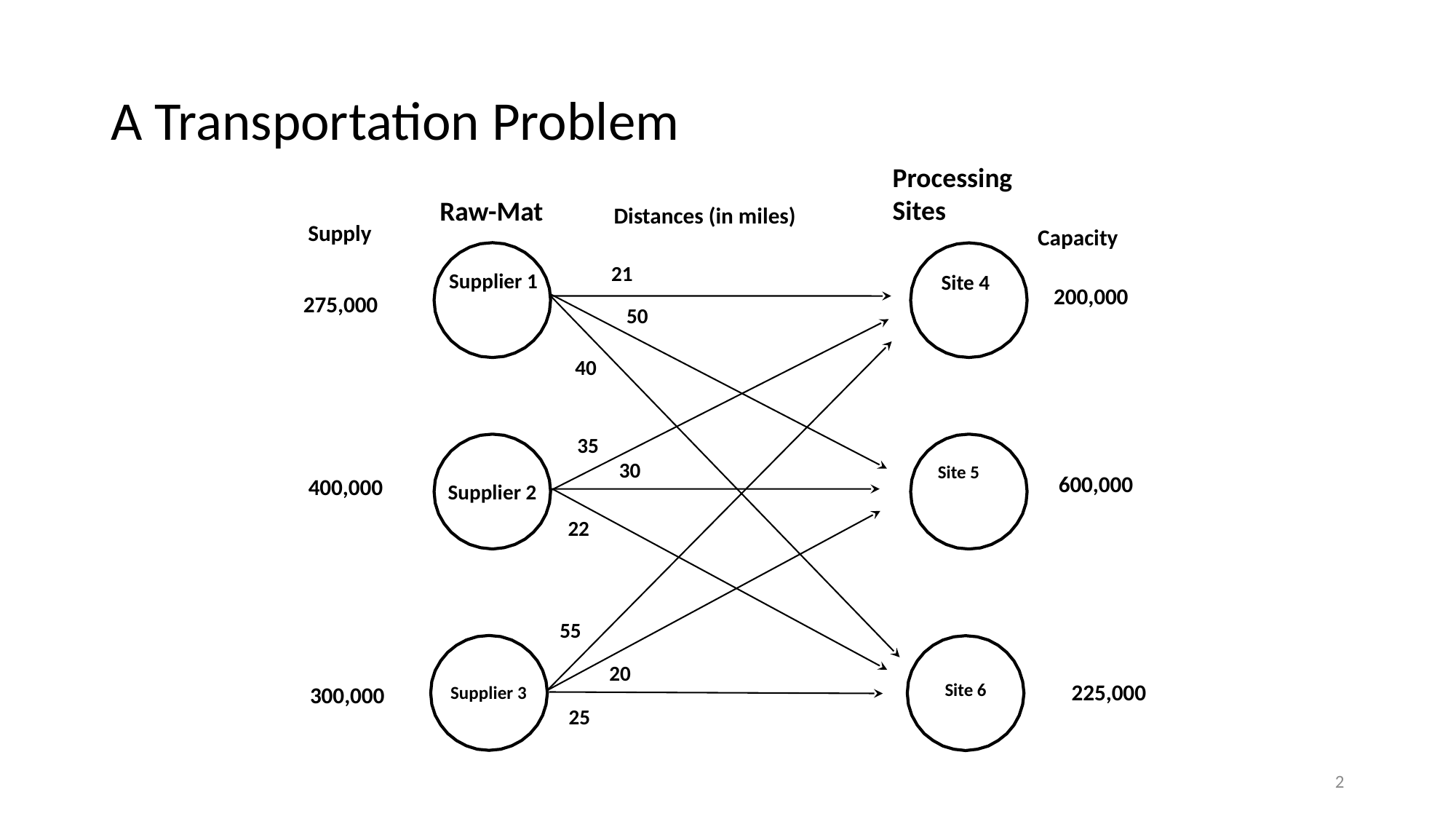

# A Transportation Problem
Processing Sites
Raw-Mat
Distances (in miles)
Supply
Capacity

21
Supplier 1
Site 4
200,000
275,000

50

40
35

30
Site 5
600,000
400,000
Supplier 2

22

55

20
Site 6
225,000
Supplier 3
300,000

25
2